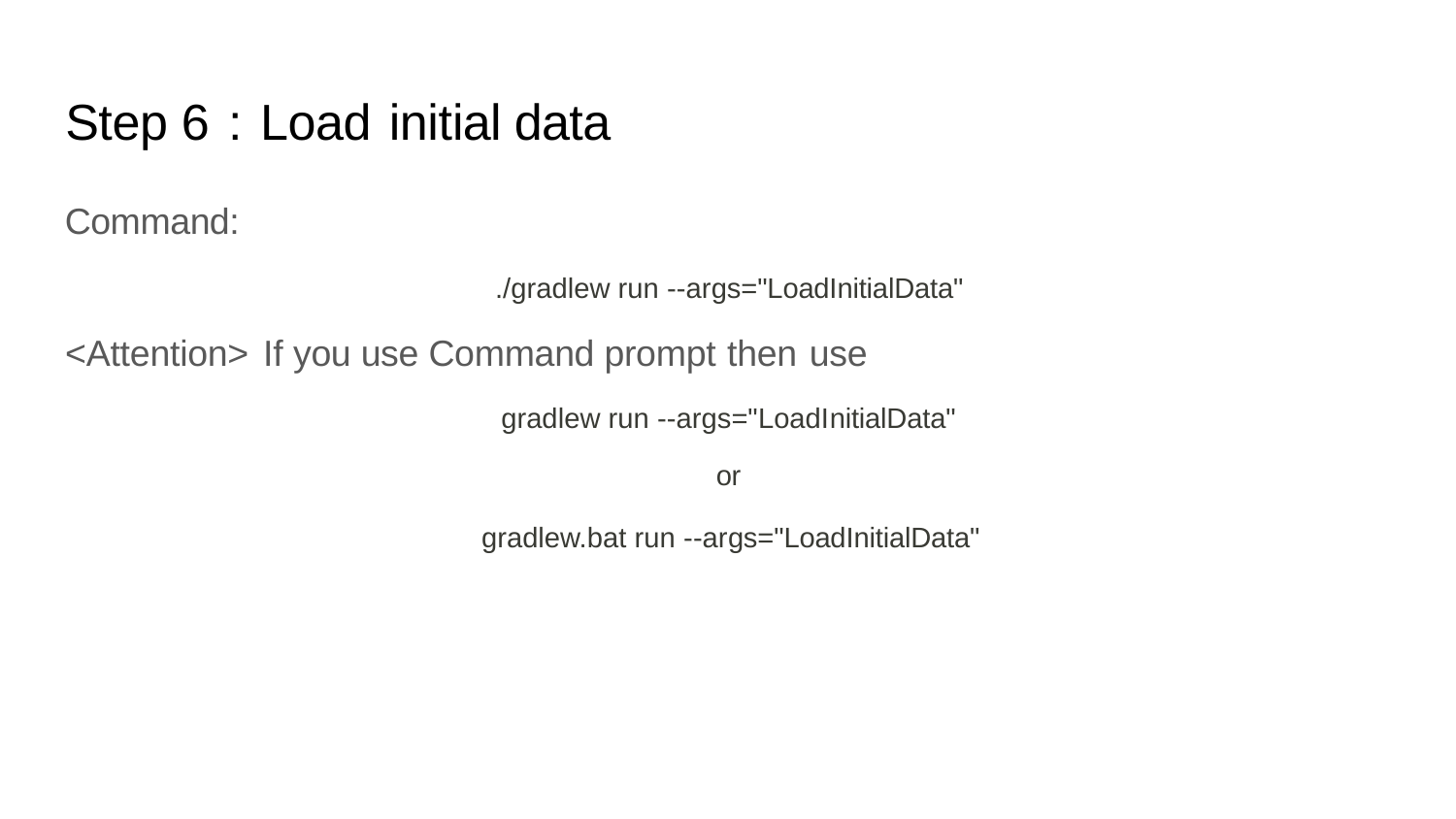

Step 6 : Load initial data

Command:
./gradlew run --args="LoadInitialData"
<Attention> If you use Command prompt then use
gradlew run --args="LoadInitialData"

or

gradlew.bat run --args="LoadInitialData"